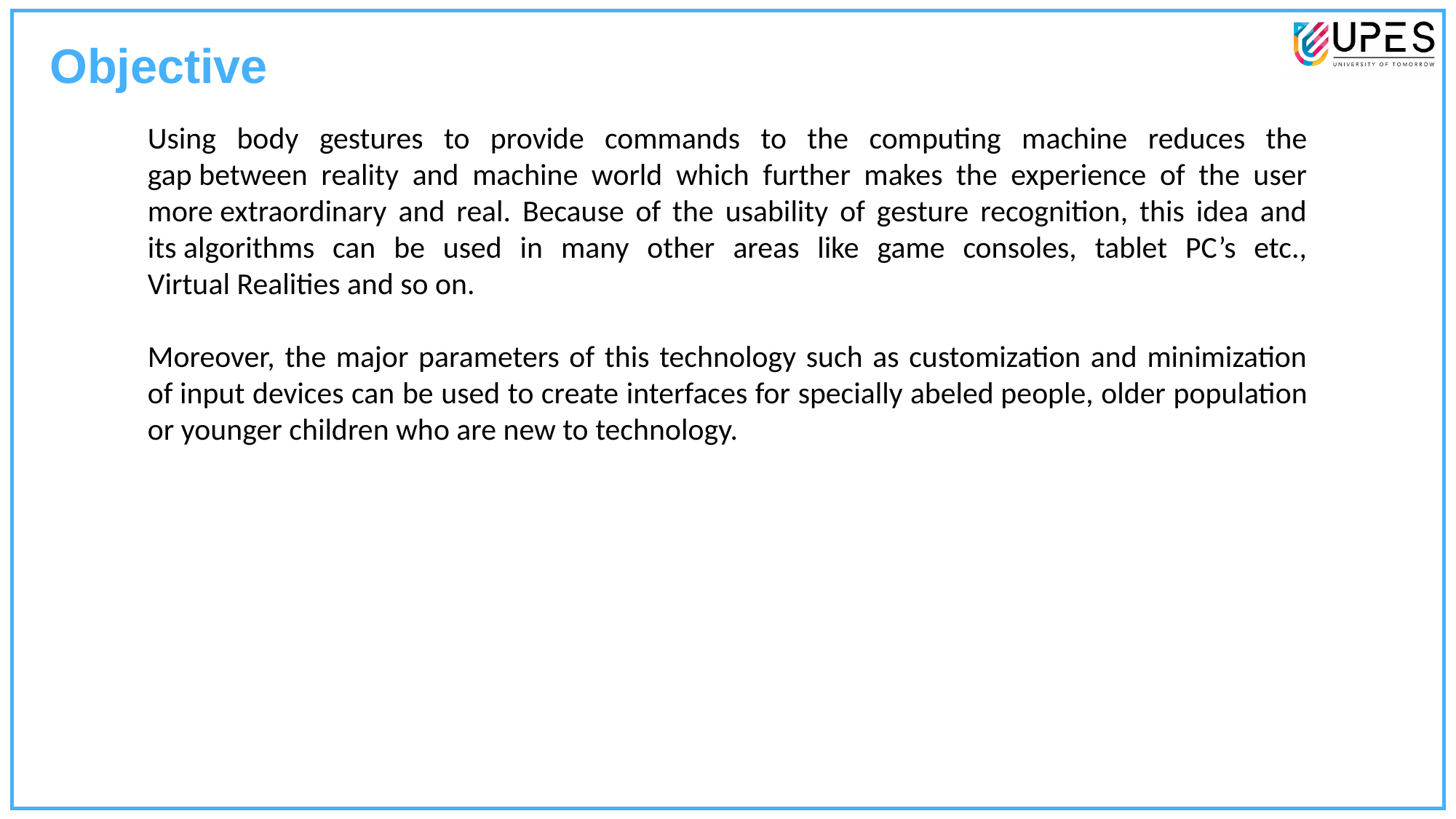

Objective
Using body gestures to provide commands to the computing machine reduces the gap between reality and machine world which further makes the experience of the user more extraordinary and real. Because of the usability of gesture recognition, this idea and its algorithms can be used in many other areas like game consoles, tablet PC’s etc., Virtual Realities and so on.

Moreover, the major parameters of this technology such as customization and minimization of input devices can be used to create interfaces for specially abeled people, older population or younger children who are new to technology.